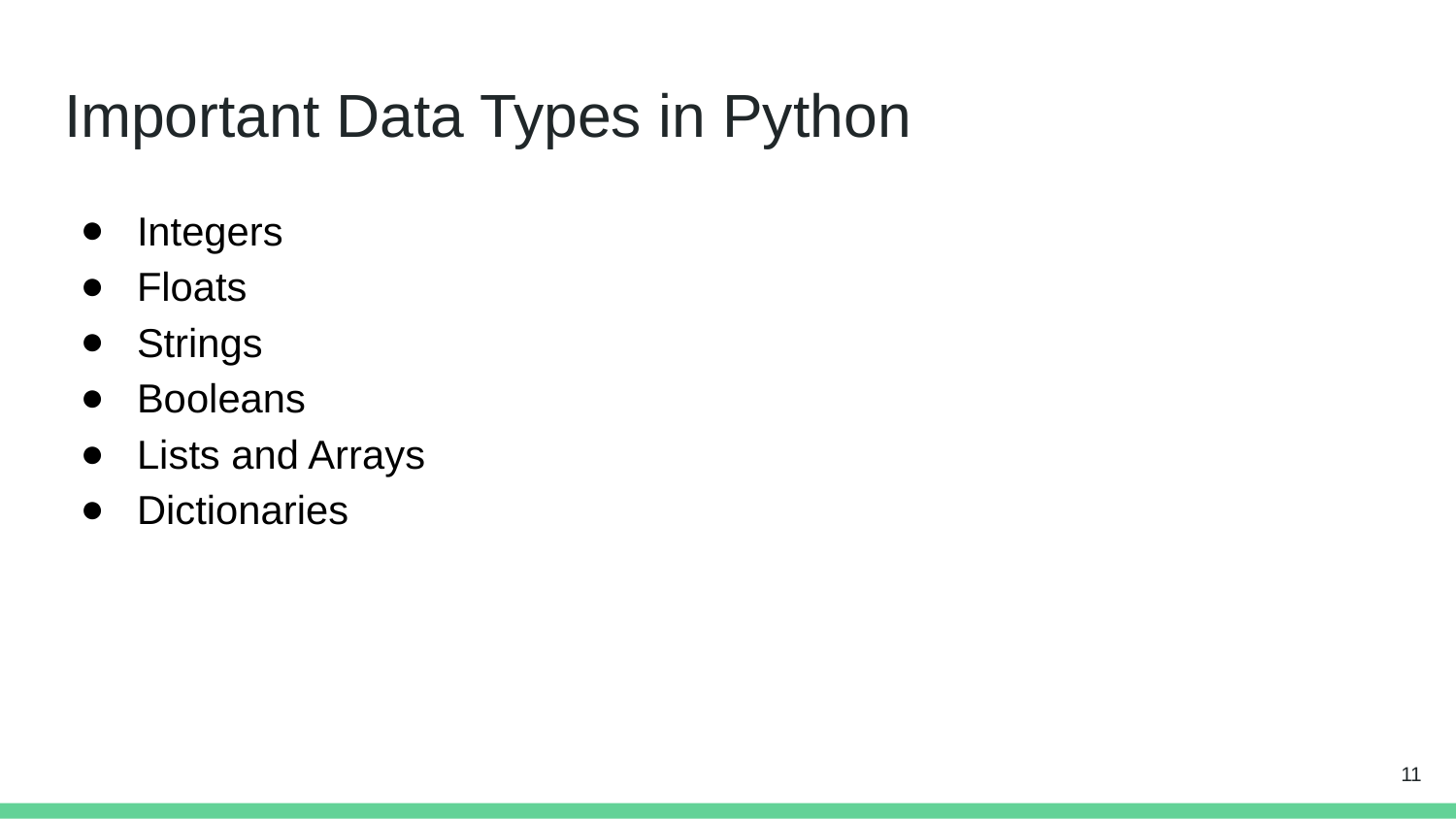

# Important Data Types in Python
Integers
Floats
Strings
Booleans
Lists and Arrays
Dictionaries
11